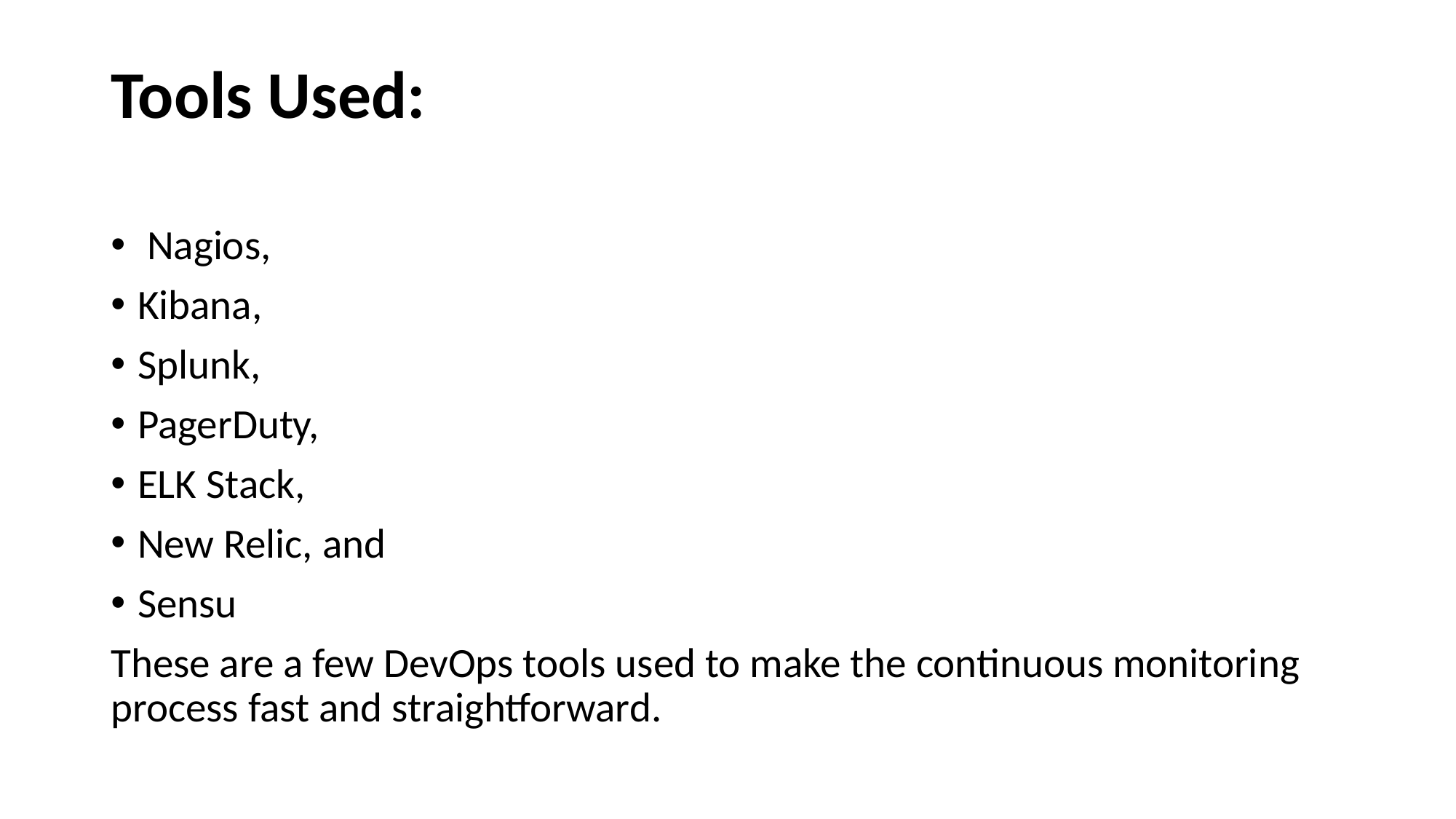

# Tools Used:
 Nagios,
Kibana,
Splunk,
PagerDuty,
ELK Stack,
New Relic, and
Sensu
These are a few DevOps tools used to make the continuous monitoring process fast and straightforward.